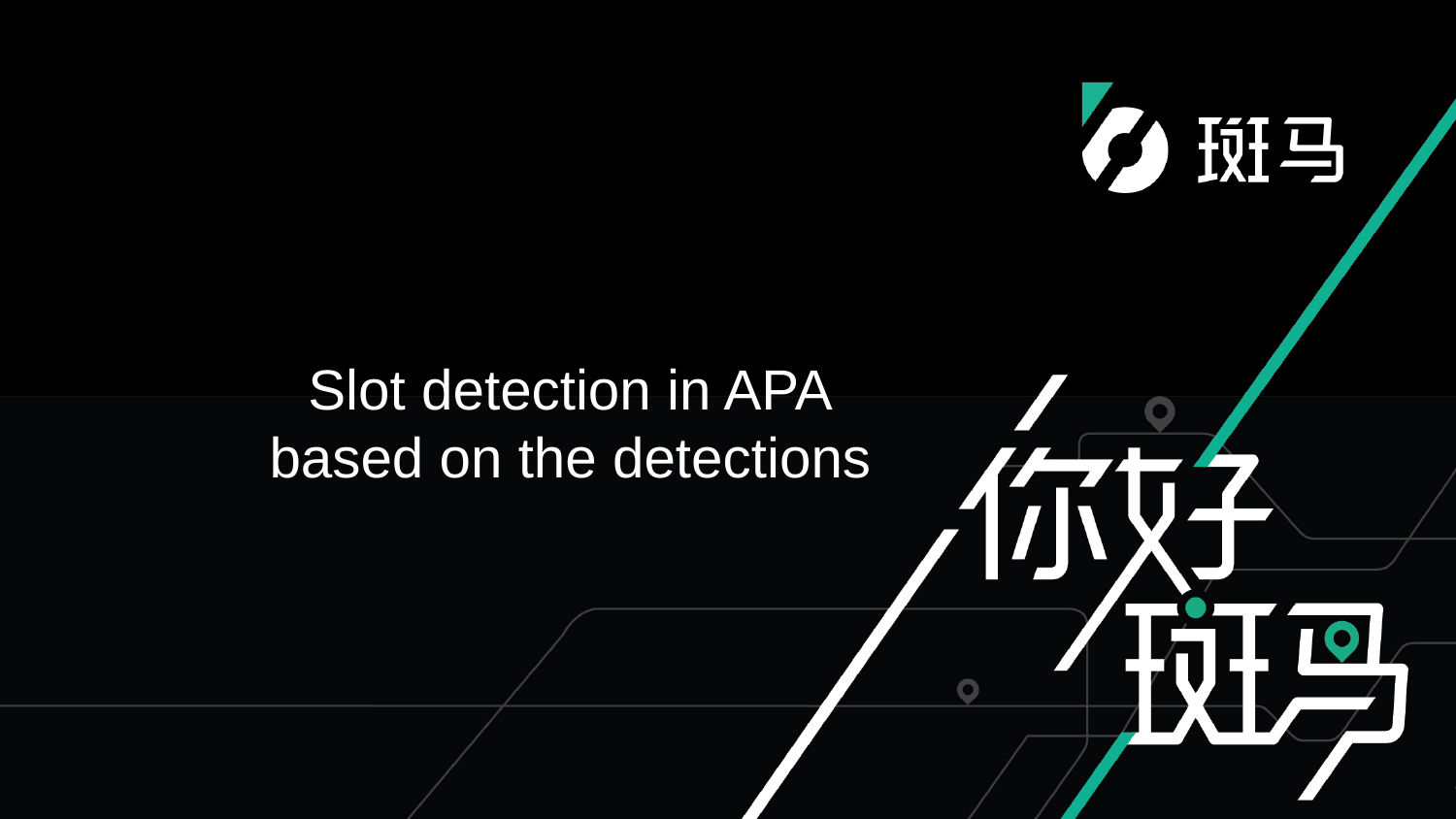

BBAAD9C20180234D78A0072836F0BB10F2B9B2041C5C5B20ADD98935B1EE2BF56B4DBD38D16C3B0622992508C846F5EB82F9210A11D0FBE11BBFC26E7B6E2BD824FC24AD9823E64784002FB76F624A4E58C0E1BA73097F2F08B6819735EEAC48DE862A97FE3
# Slot detection in APA based on the detections